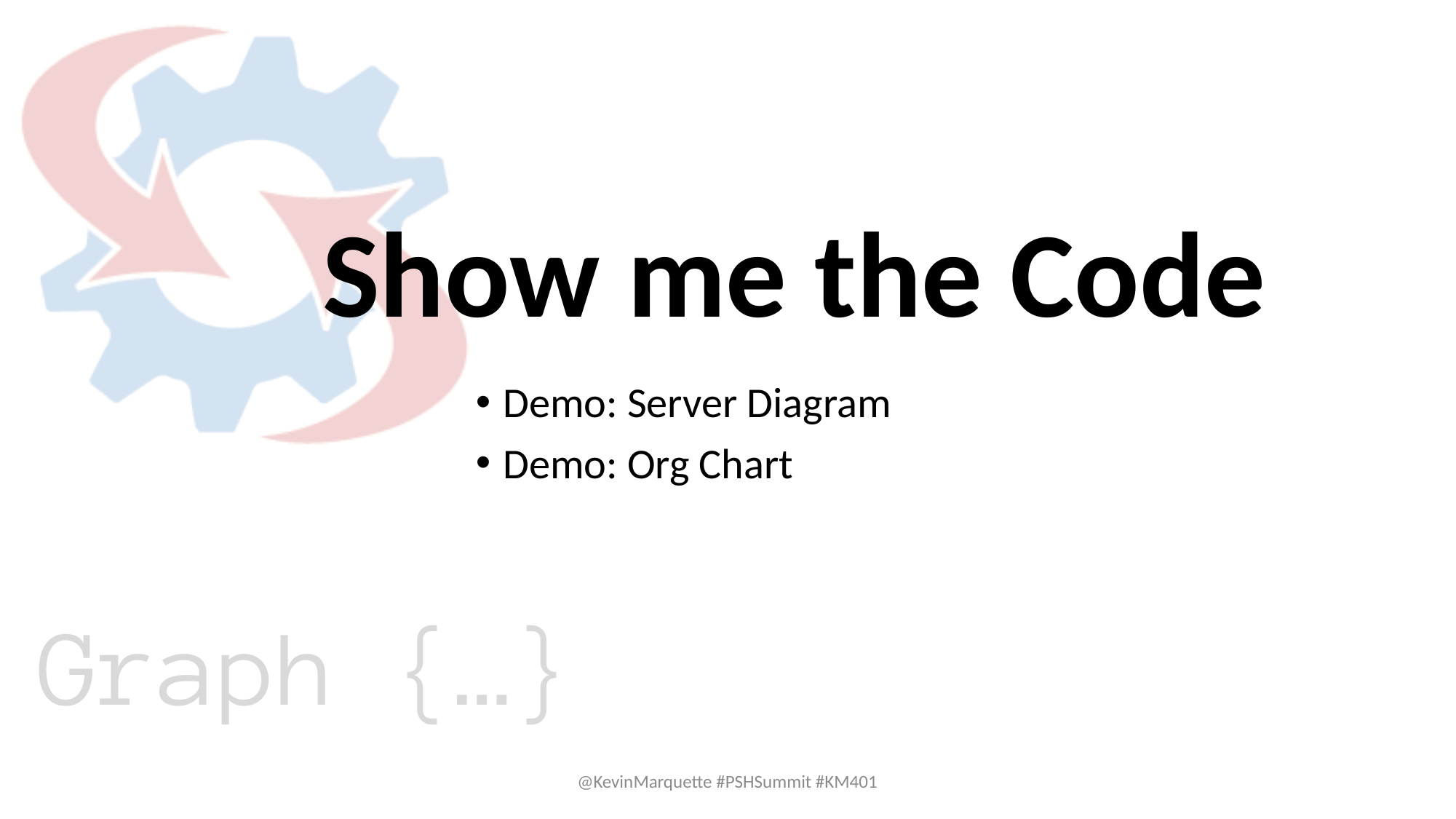

Demo: Server Diagram
Demo: Org Chart
Graph {…}
@KevinMarquette #PSHSummit #KM401